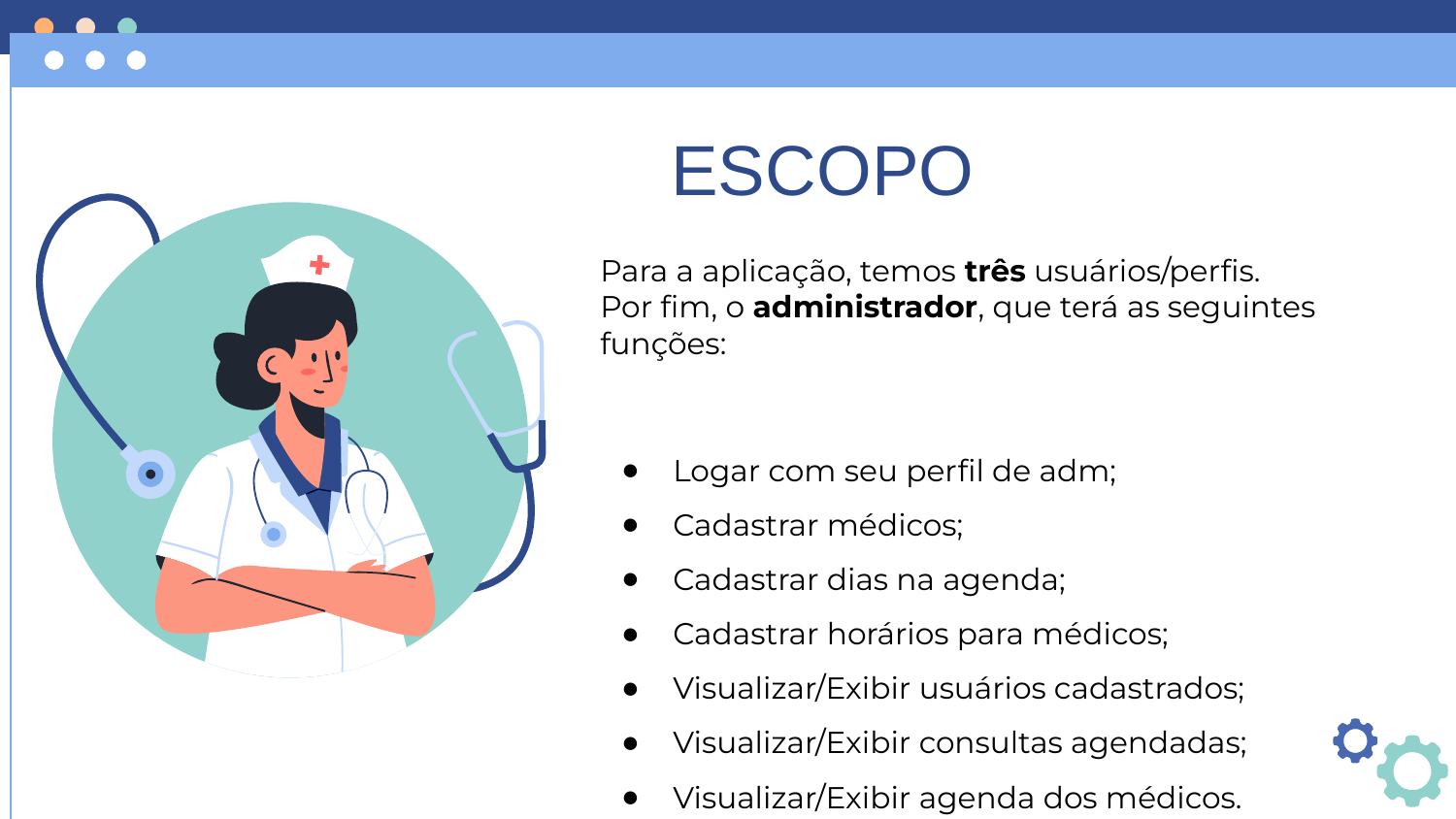

# ESCOPO

Para a aplicação, temos três usuários/perfis.
Por fim, o administrador, que terá as seguintes funções:

Logar com seu perfil de adm;
Cadastrar médicos;
Cadastrar dias na agenda;
Cadastrar horários para médicos;
Visualizar/Exibir usuários cadastrados;
Visualizar/Exibir consultas agendadas;
Visualizar/Exibir agenda dos médicos.